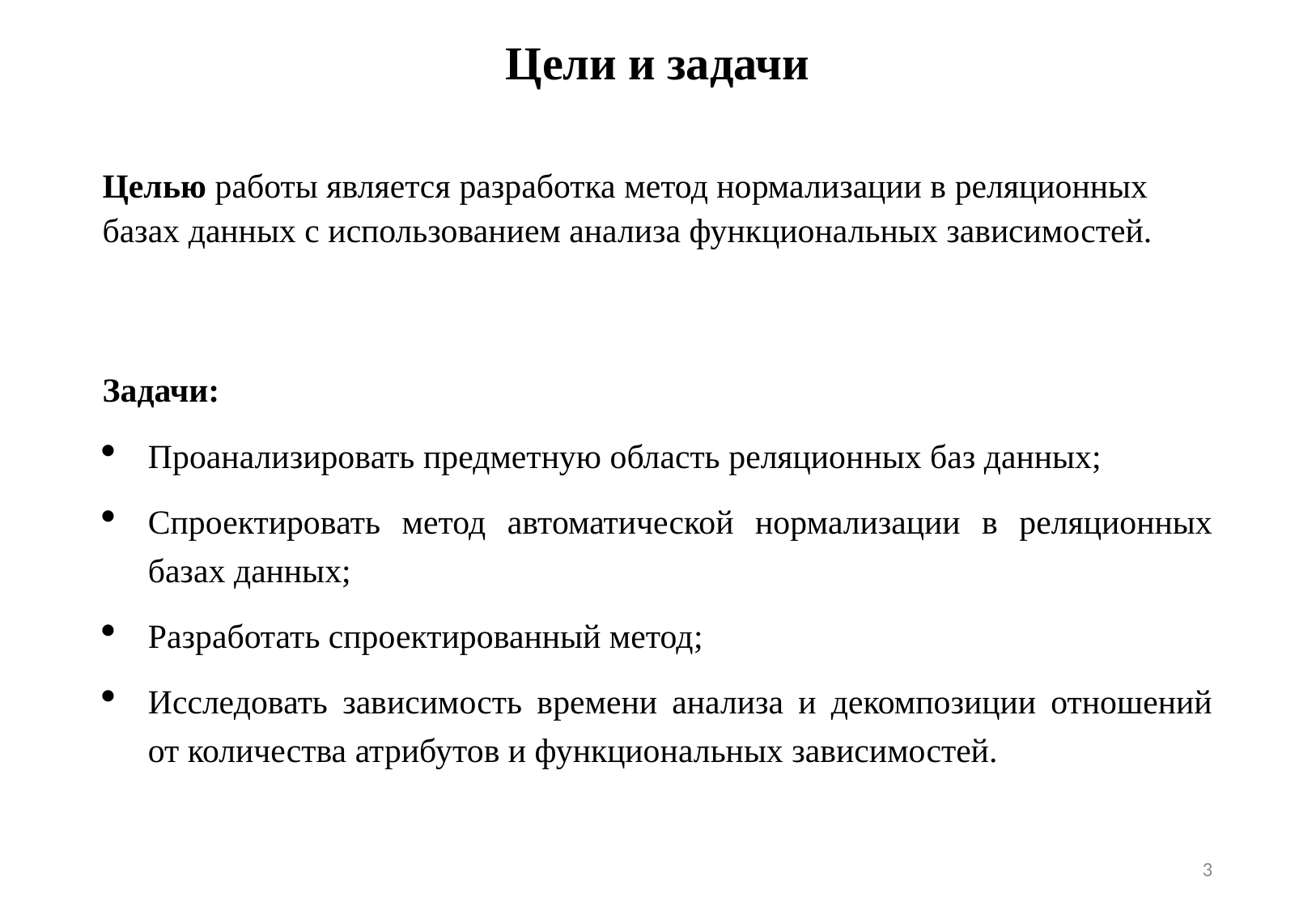

# Цели и задачи
Целью работы является разработка метод нормализации в реляционных базах данных с использованием анализа функциональных зависимостей.

Задачи:
Проанализировать предметную область реляционных баз данных;
Спроектировать метод автоматической нормализации в реляционных базах данных;
Разработать спроектированный метод;
Исследовать зависимость времени анализа и декомпозиции отношений от количества атрибутов и функциональных зависимостей.
3